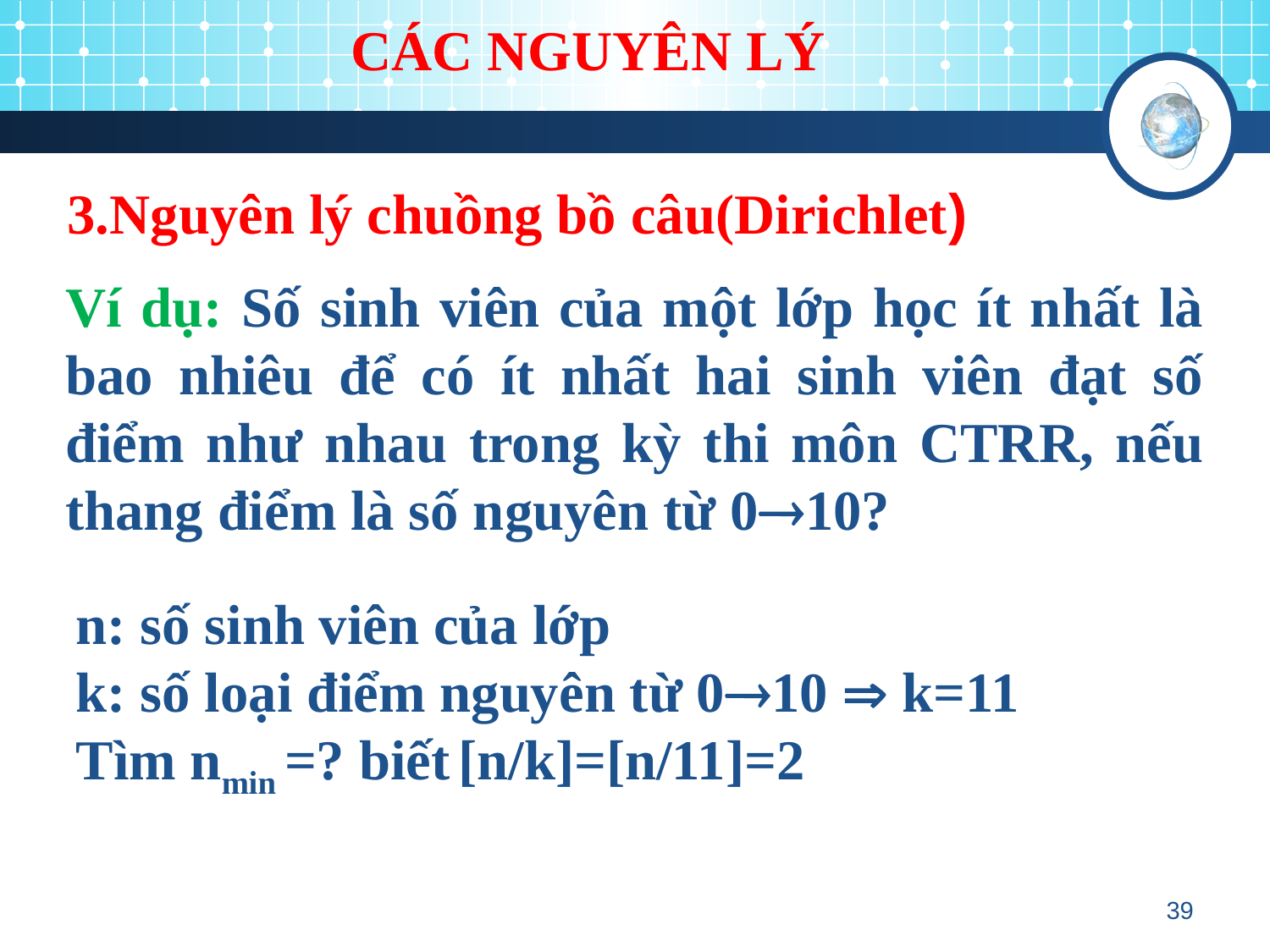

CÁC NGUYÊN LÝ
 3.Nguyên lý chuồng bồ câu(Dirichlet)
Ví dụ: Số sinh viên của một lớp học ít nhất là bao nhiêu để có ít nhất hai sinh viên đạt số điểm như nhau trong kỳ thi môn CTRR, nếu thang điểm là số nguyên từ 0→10?
n: số sinh viên của lớp
k: số loại điểm nguyên từ 0→10 ⇒ k=11
Tìm nmin =? biết [n/k]=[n/11]=2
39